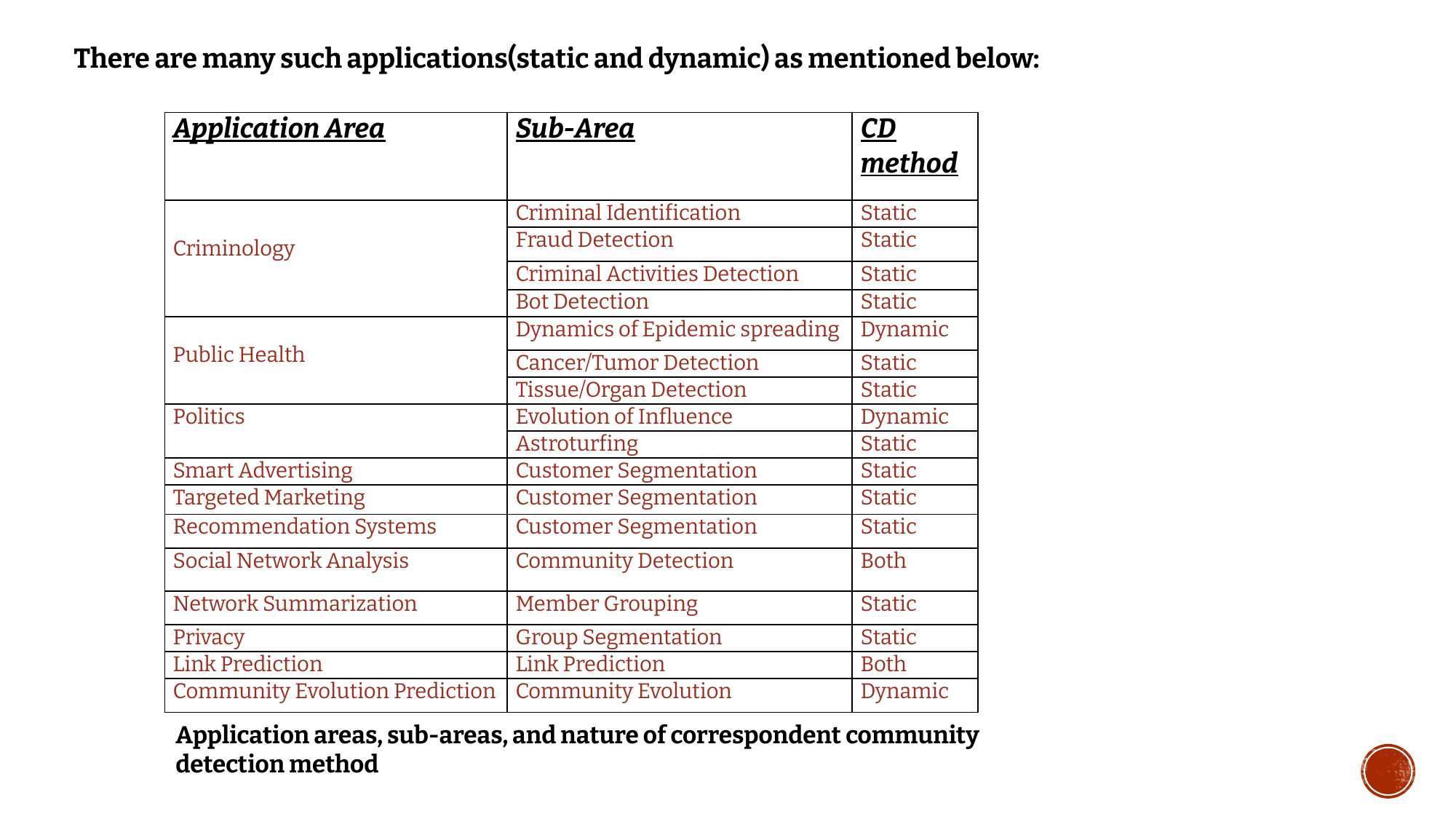

There are many such applications(static and dynamic) as mentioned below:
| Application Area | Sub-Area | CD method |
| --- | --- | --- |
| Criminology | Criminal Identification | Static |
|  | Fraud Detection | Static |
|  | Criminal Activities Detection | Static |
|  | Bot Detection | Static |
| Public Health | Dynamics of Epidemic spreading | Dynamic |
|  | Cancer/Tumor Detection | Static |
|  | Tissue/Organ Detection | Static |
| Politics | Evolution of Influence | Dynamic |
|  | Astroturfing | Static |
| Smart Advertising | Customer Segmentation | Static |
| Targeted Marketing | Customer Segmentation | Static |
| Recommendation Systems | Customer Segmentation | Static |
| Social Network Analysis | Community Detection | Both |
| Network Summarization | Member Grouping | Static |
| Privacy | Group Segmentation | Static |
| Link Prediction | Link Prediction | Both |
| Community Evolution Prediction | Community Evolution | Dynamic |
Application areas, sub-areas, and nature of correspondent community detection method